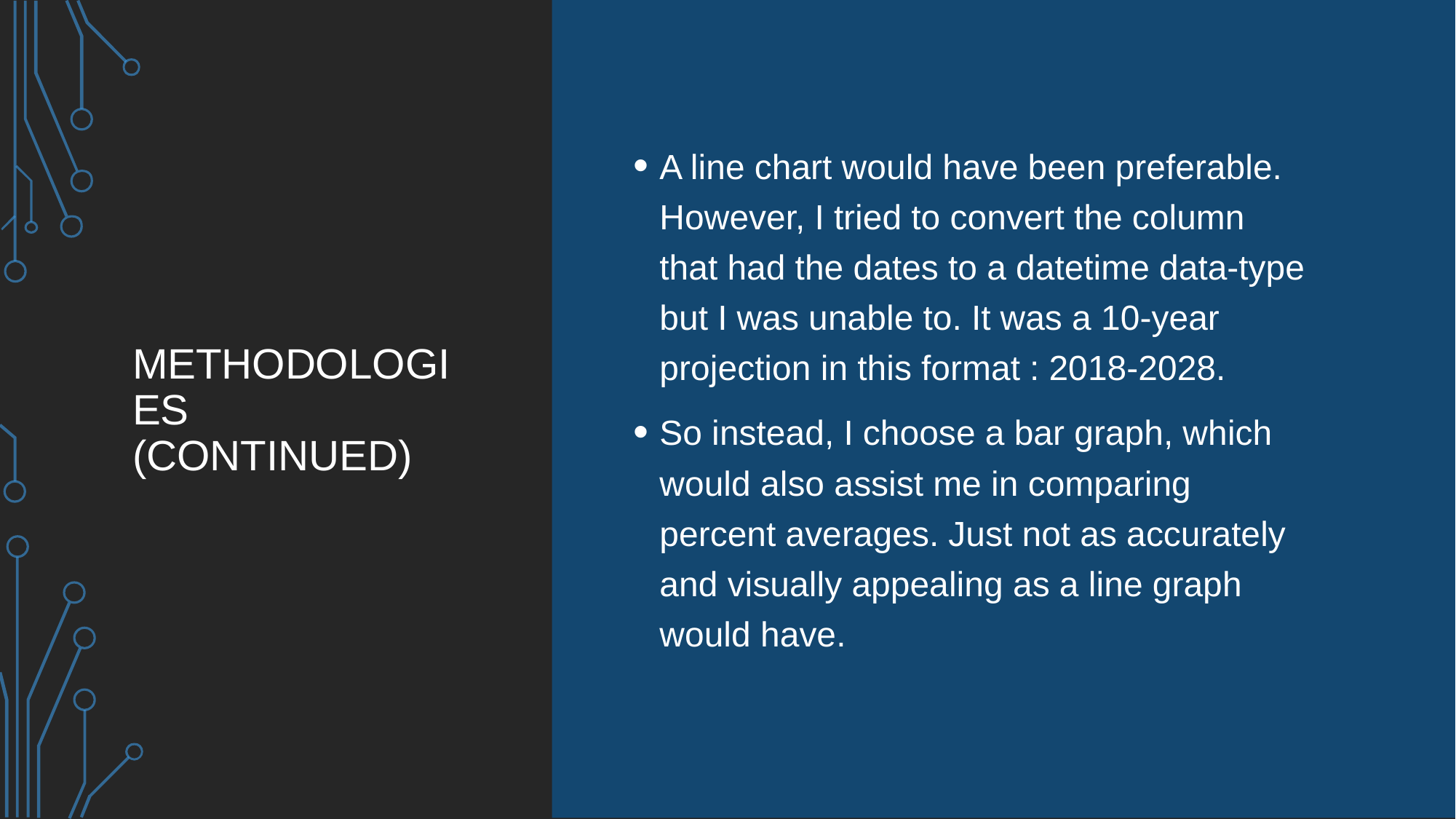

# Methodologies (Continued)
A line chart would have been preferable. However, I tried to convert the column that had the dates to a datetime data-type but I was unable to. It was a 10-year projection in this format : 2018-2028.
So instead, I choose a bar graph, which would also assist me in comparing percent averages. Just not as accurately and visually appealing as a line graph would have.